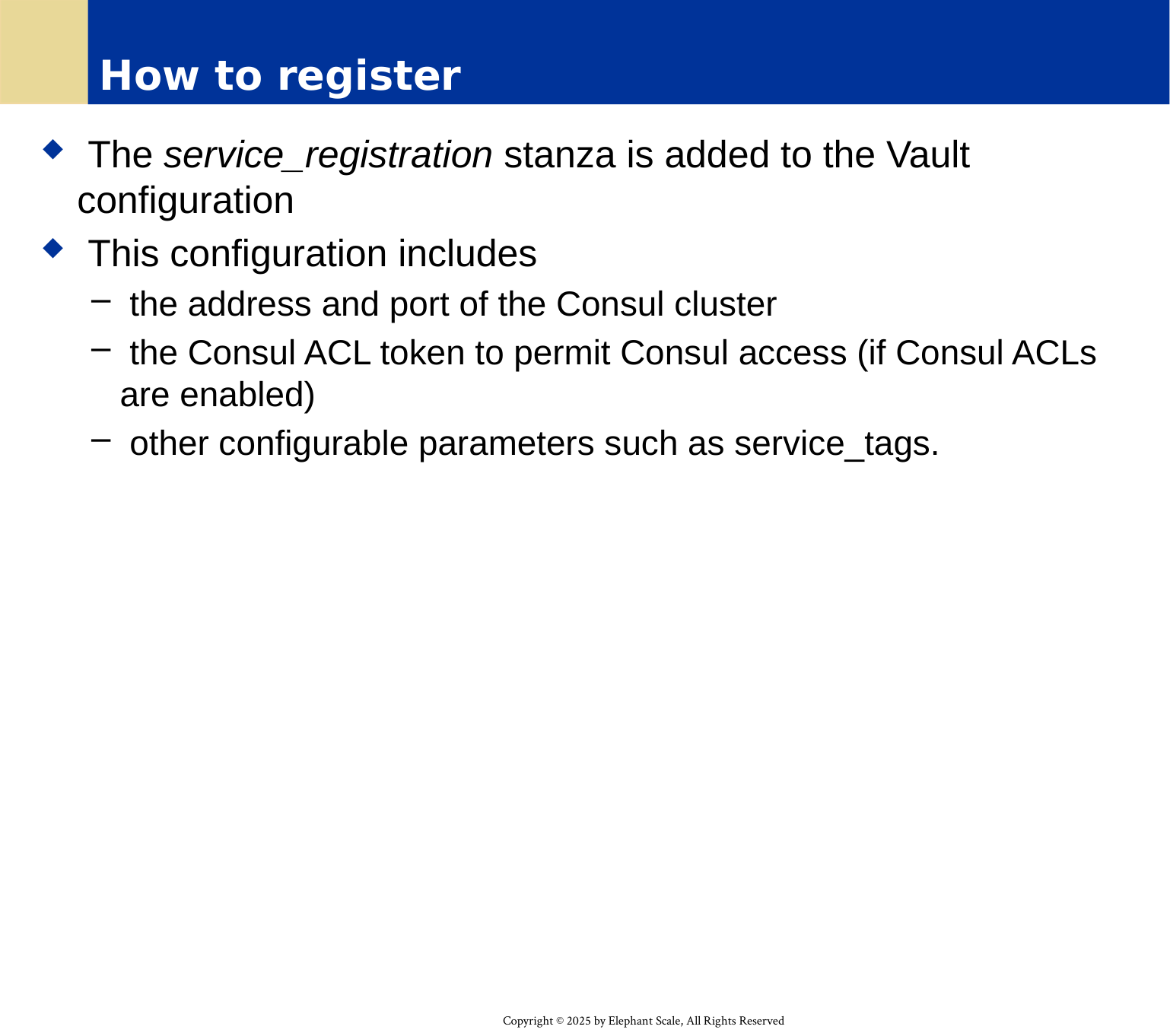

# How to register
 The service_registration stanza is added to the Vault configuration
 This configuration includes
 the address and port of the Consul cluster
 the Consul ACL token to permit Consul access (if Consul ACLs are enabled)
 other configurable parameters such as service_tags.
Copyright © 2025 by Elephant Scale, All Rights Reserved